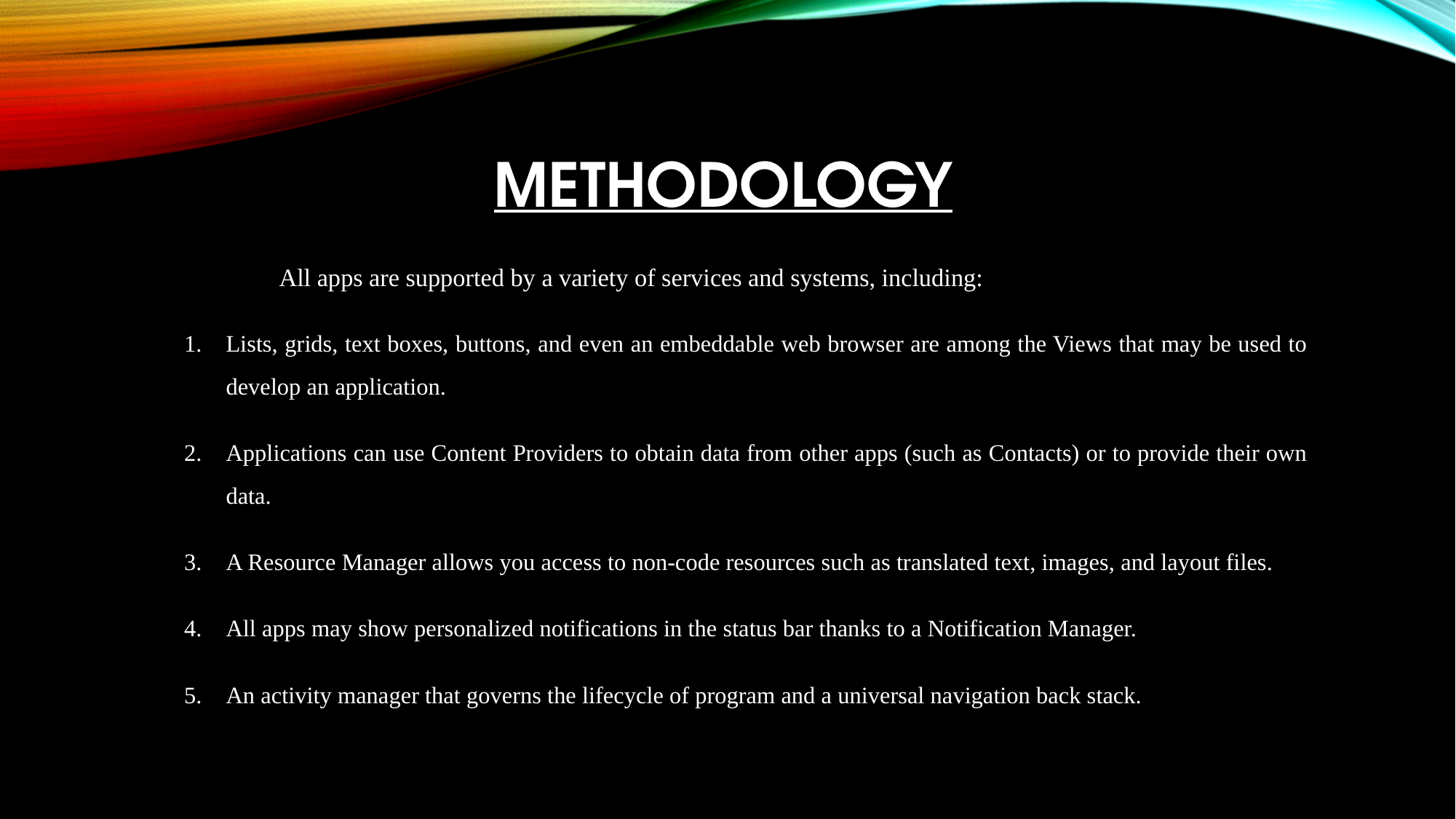

# Methodology
		All apps are supported by a variety of services and systems, including:
Lists, grids, text boxes, buttons, and even an embeddable web browser are among the Views that may be used to develop an application.
Applications can use Content Providers to obtain data from other apps (such as Contacts) or to provide their own data.
A Resource Manager allows you access to non-code resources such as translated text, images, and layout files.
All apps may show personalized notifications in the status bar thanks to a Notification Manager.
An activity manager that governs the lifecycle of program and a universal navigation back stack.